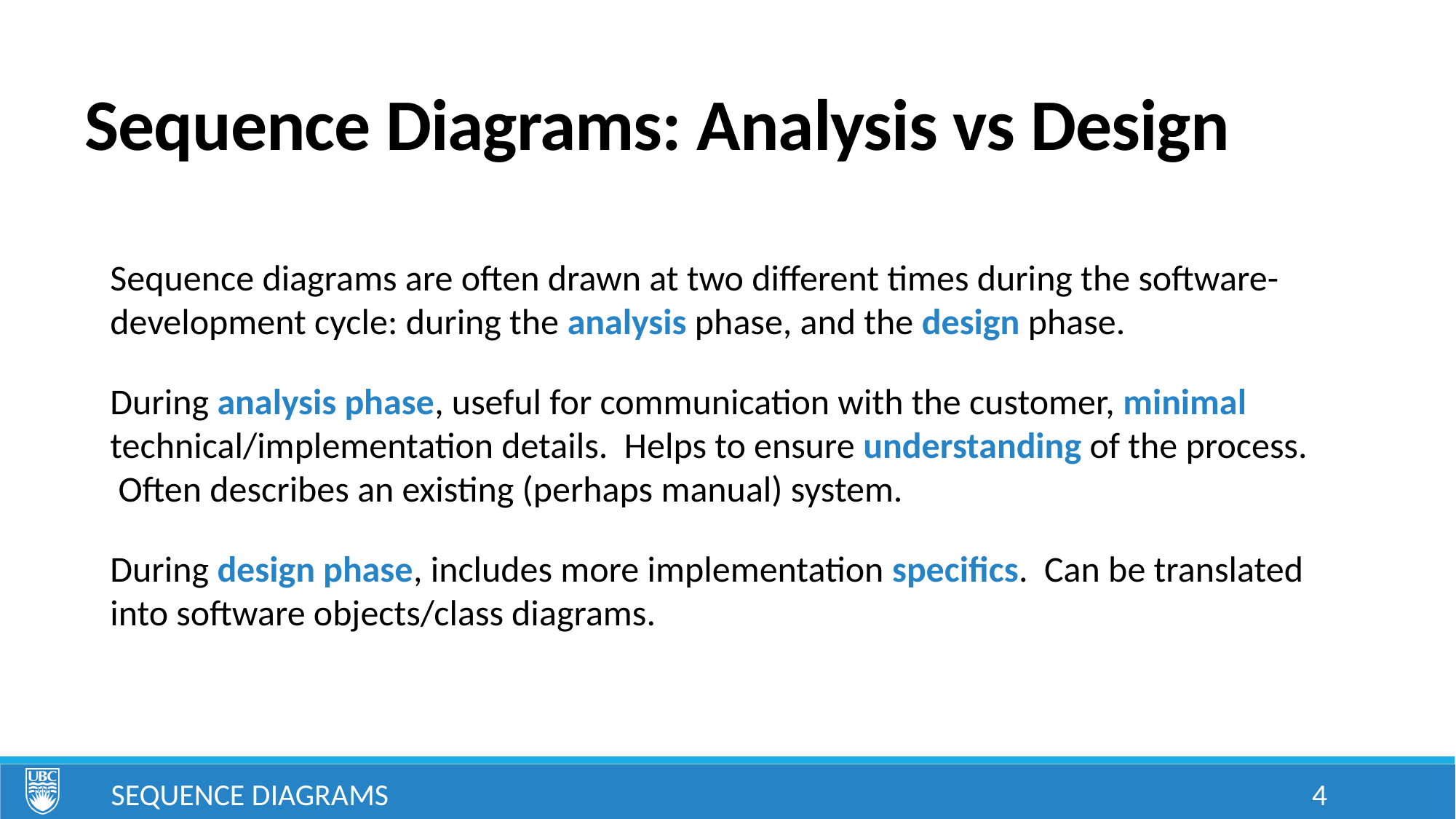

# Sequence Diagrams: Analysis vs Design
Sequence diagrams are often drawn at two different times during the software-development cycle: during the analysis phase, and the design phase.
During analysis phase, useful for communication with the customer, minimal technical/implementation details.  Helps to ensure understanding of the process.  Often describes an existing (perhaps manual) system.
During design phase, includes more implementation specifics.  Can be translated into software objects/class diagrams.
Sequence Diagrams
4